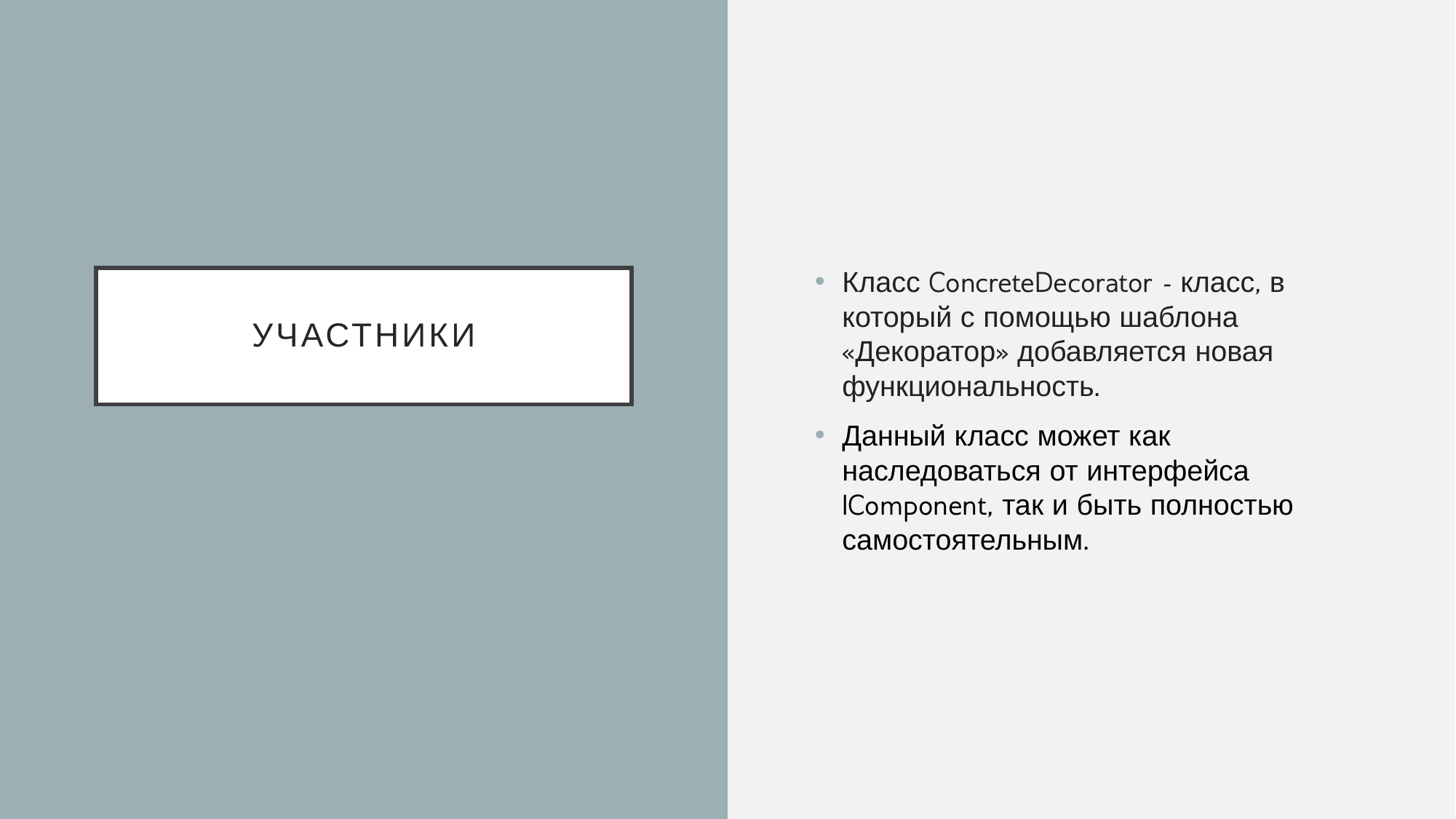

Класс ConcreteDecorator - класс, в который с помощью шаблона «Декоратор» добавляется новая функциональность.
Данный класс может как наследоваться от интерфейса IComponent, так и быть полностью самостоятельным.
# Участники